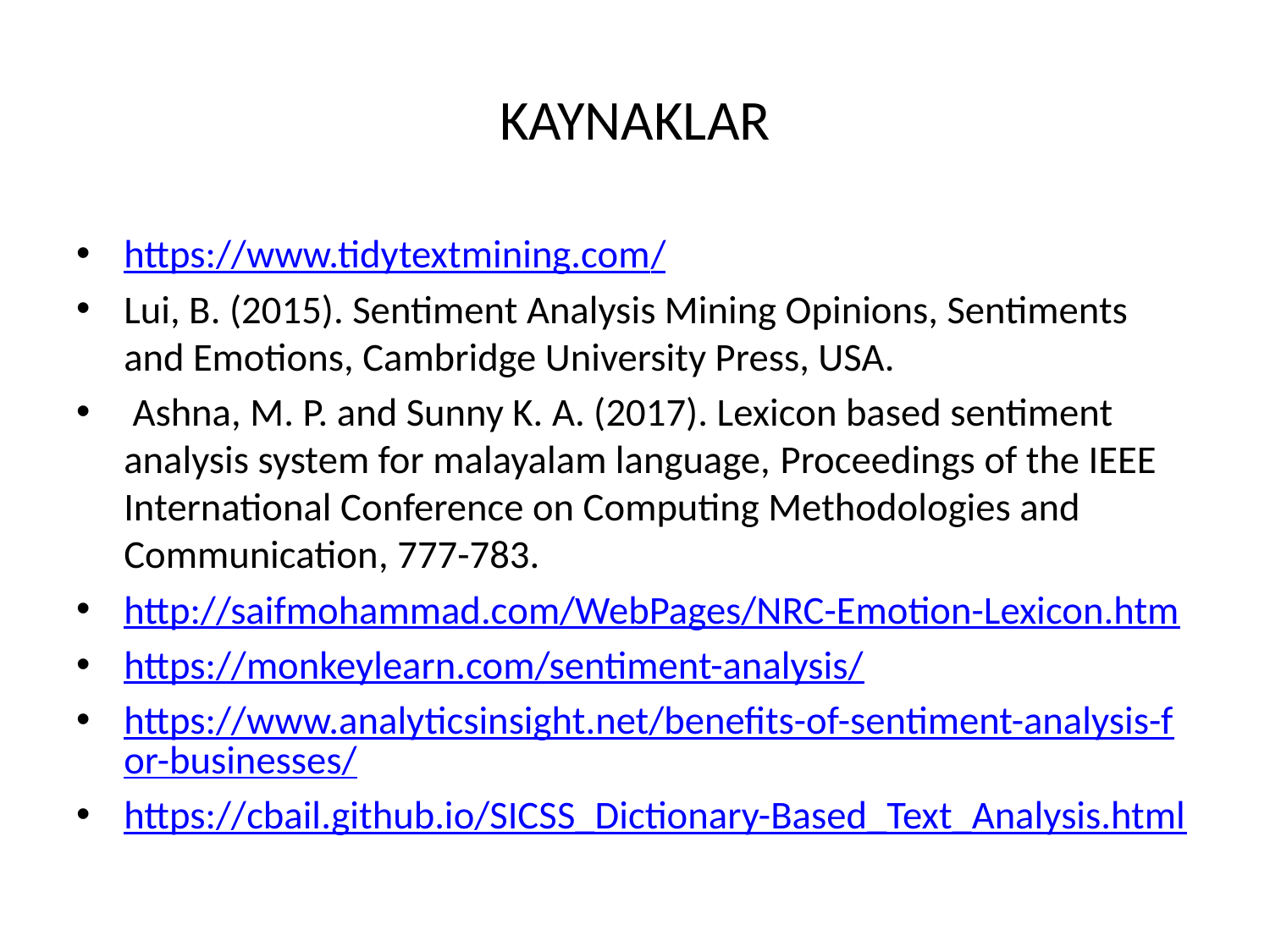

# KAYNAKLAR
https://www.tidytextmining.com/
Lui, B. (2015). Sentiment Analysis Mining Opinions, Sentiments and Emotions, Cambridge University Press, USA.
 Ashna, M. P. and Sunny K. A. (2017). Lexicon based sentiment analysis system for malayalam language, Proceedings of the IEEE International Conference on Computing Methodologies and Communication, 777-783.
http://saifmohammad.com/WebPages/NRC-Emotion-Lexicon.htm
https://monkeylearn.com/sentiment-analysis/
https://www.analyticsinsight.net/benefits-of-sentiment-analysis-for-businesses/
https://cbail.github.io/SICSS_Dictionary-Based_Text_Analysis.html